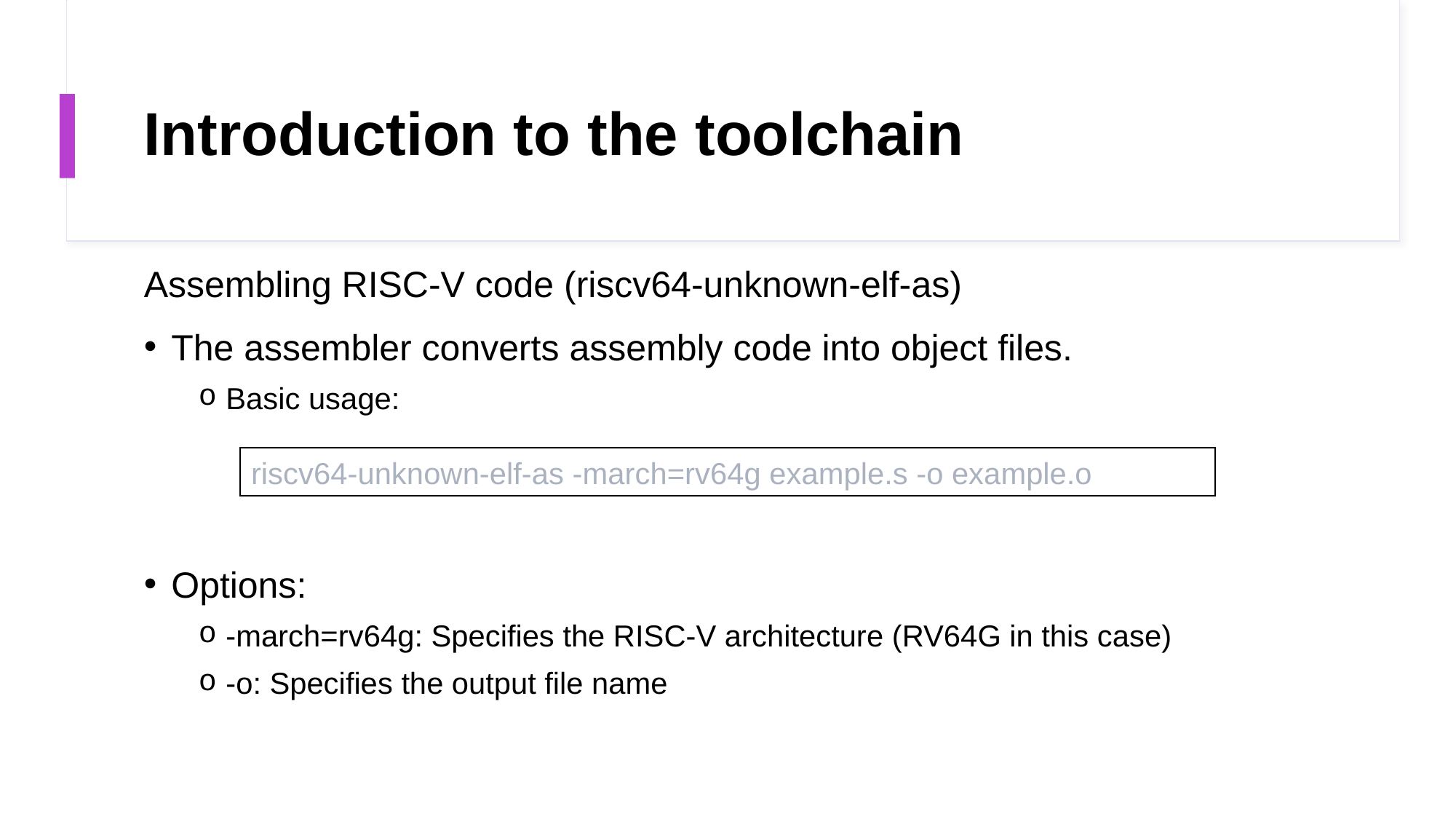

# Introduction to the toolchain
Assembling RISC-V code (riscv64-unknown-elf-as)
The assembler converts assembly code into object files.
Basic usage:

Options:
-march=rv64g: Specifies the RISC-V architecture (RV64G in this case)
-o: Specifies the output file name

| riscv64-unknown-elf-as -march=rv64g example.s -o example.o |
| --- |